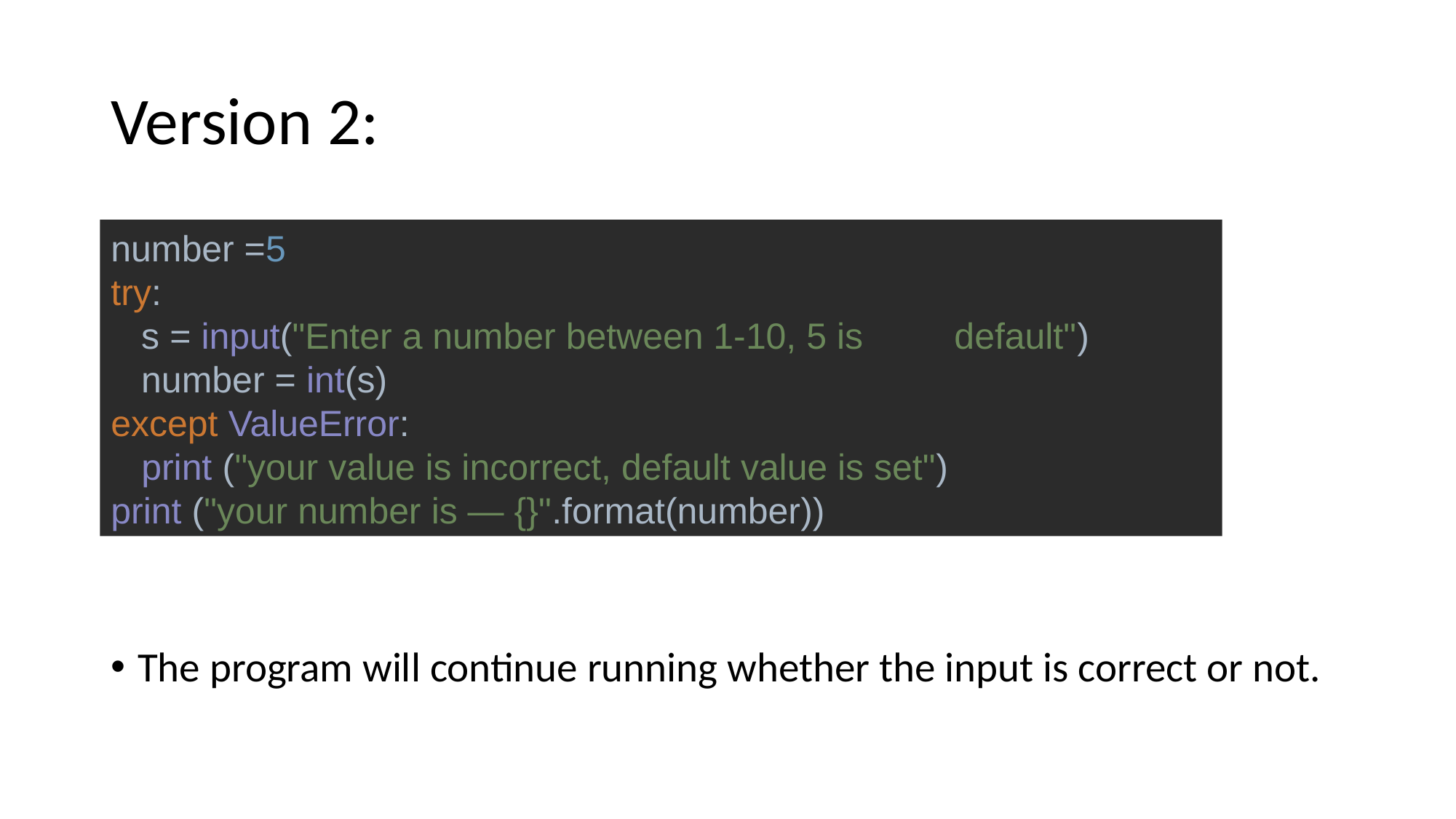

# Version 2:

The program will continue running whether the input is correct or not.
number =5
try:
   s = input("Enter a number between 1-10, 5 is         default")
   number = int(s)
except ValueError:
   print ("your value is incorrect, default value is set")
print ("your number is — {}".format(number))